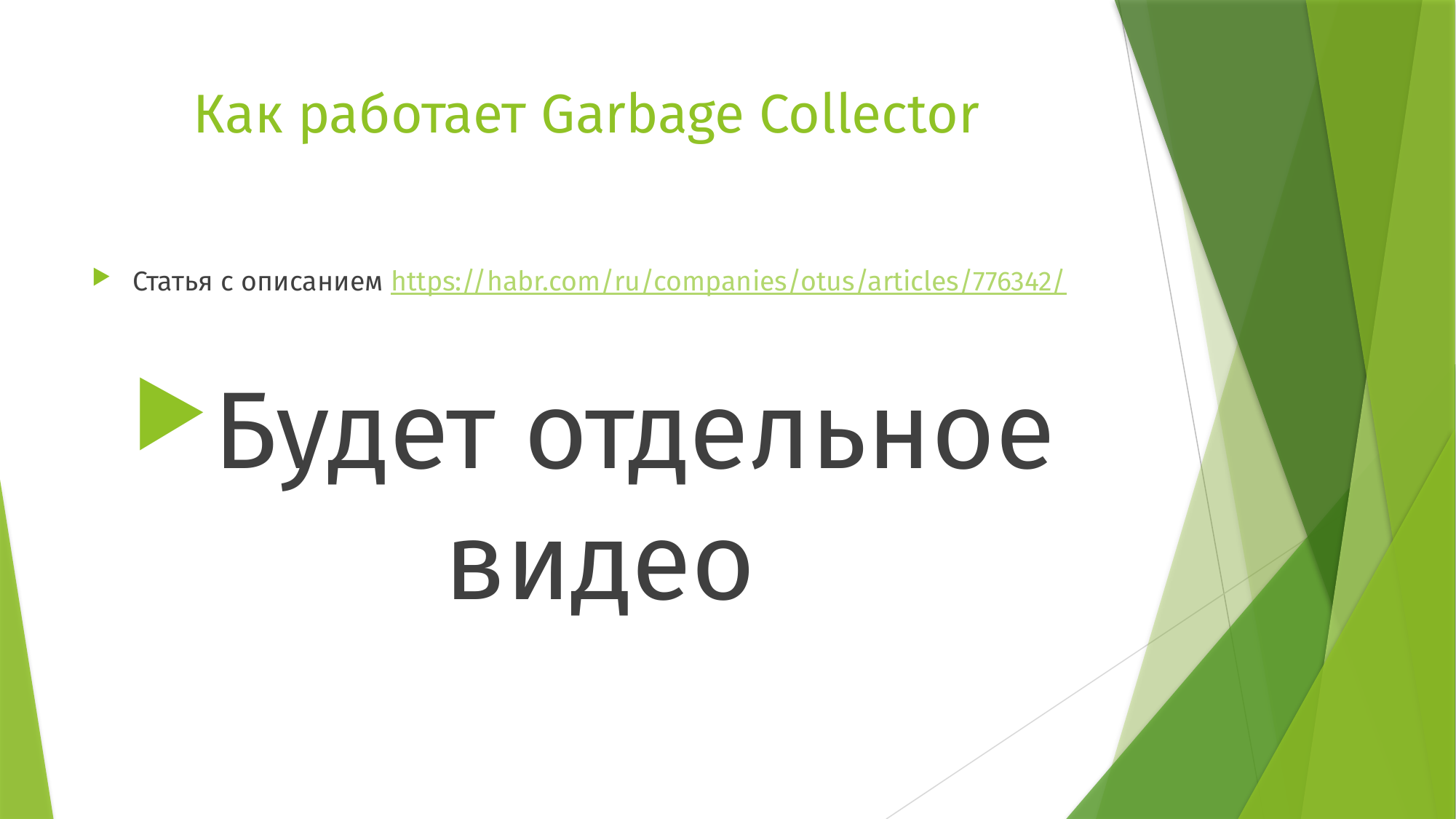

# Как работает Garbage Collector
Статья с описанием https://habr.com/ru/companies/otus/articles/776342/

Будет отдельное видео